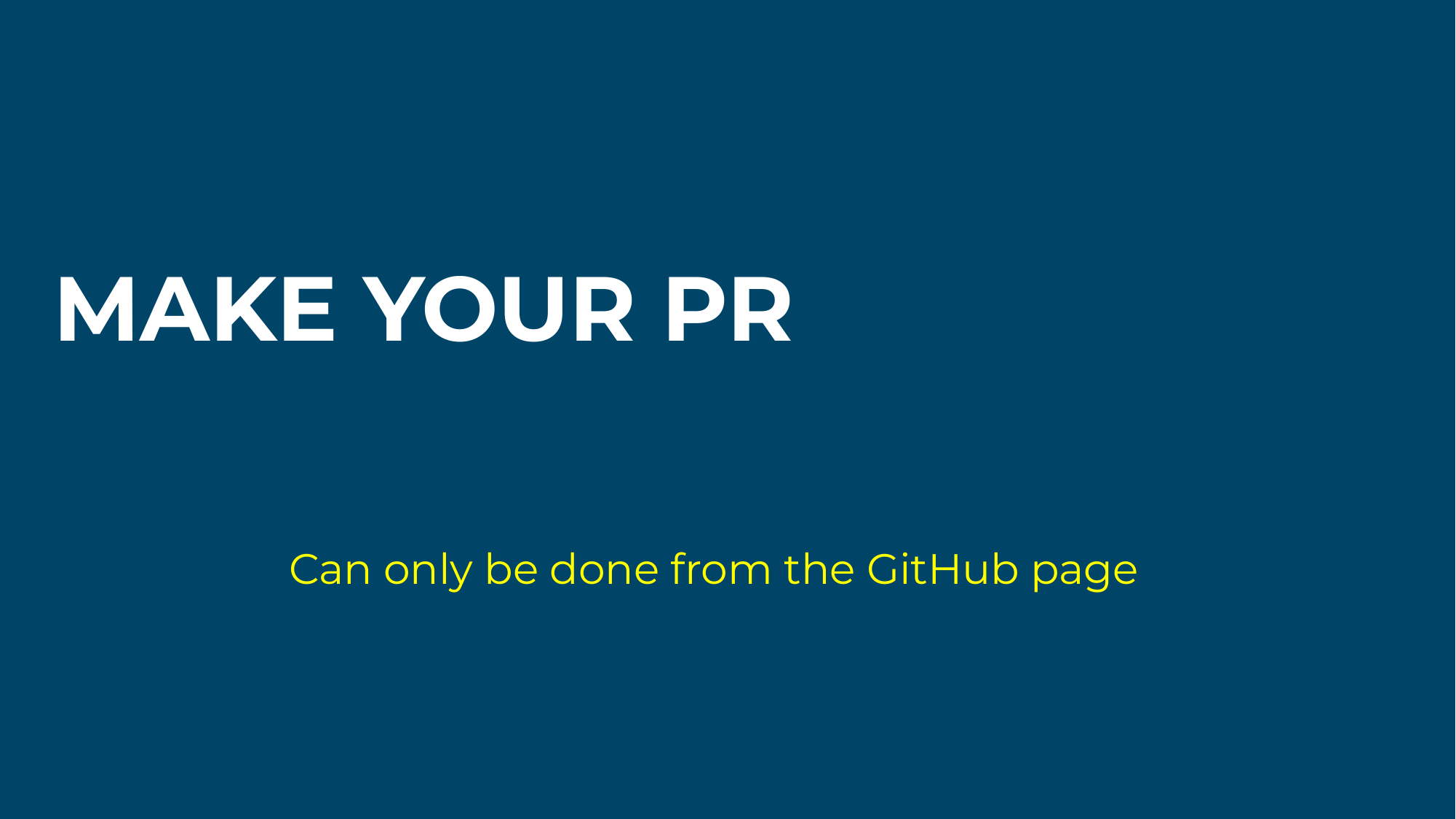

MAKE YOUR PR
Can only be done from the GitHub page